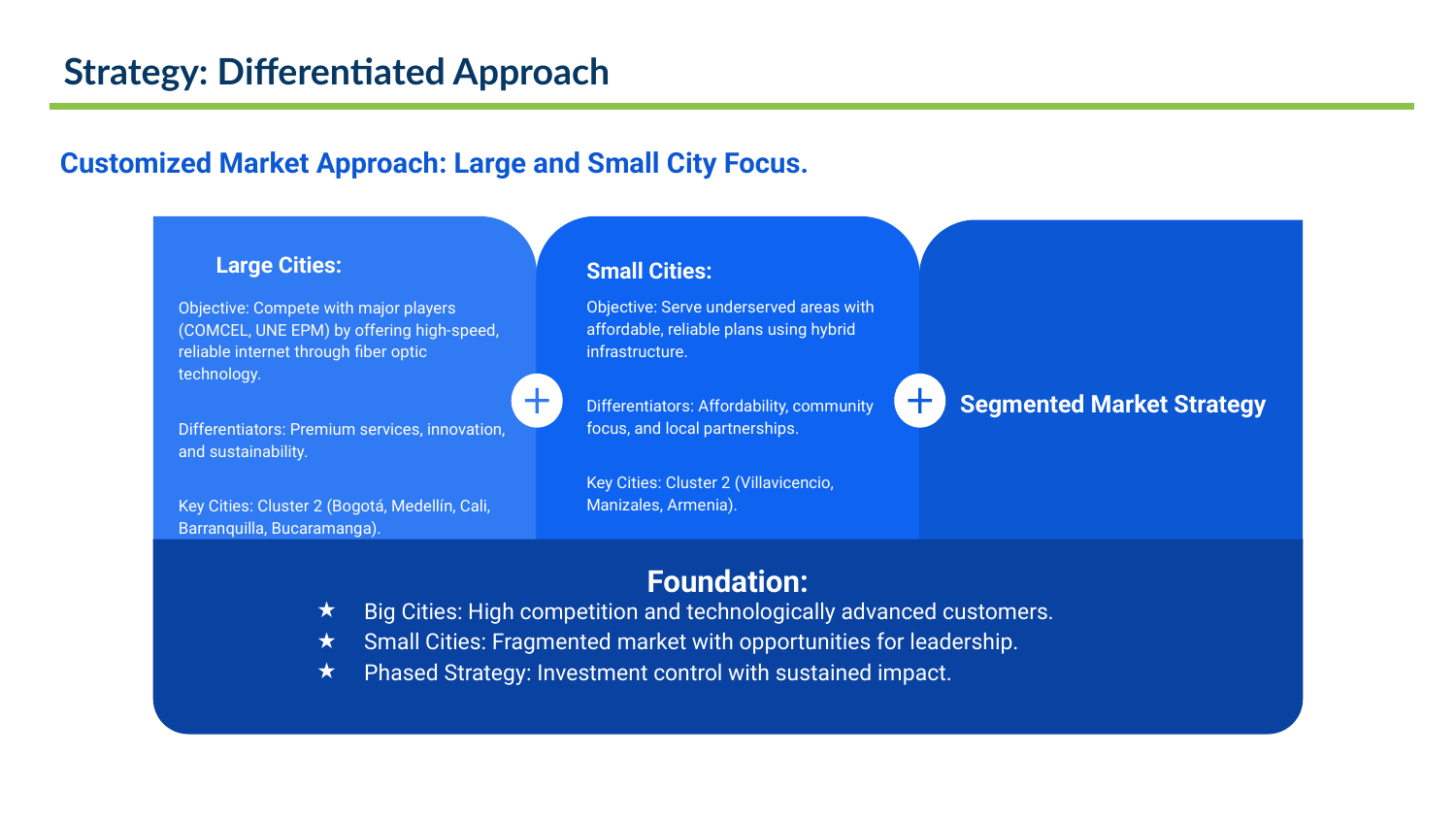

Strategy: Differentiated Approach
Customized Market Approach: Large and Small City Focus.

Large Cities:
Objective: Compete with major players (COMCEL, UNE EPM) by offering high-speed, reliable internet through fiber optic technology.
Differentiators: Premium services, innovation, and sustainability.
Key Cities: Cluster 2 (Bogotá, Medellín, Cali, Barranquilla, Bucaramanga).

Small Cities:
Objective: Serve underserved areas with affordable, reliable plans using hybrid infrastructure.
Differentiators: Affordability, community focus, and local partnerships.
Key Cities: Cluster 2 (Villavicencio, Manizales, Armenia).

Segmented Market Strategy

Foundation:
Big Cities: High competition and technologically advanced customers.
Small Cities: Fragmented market with opportunities for leadership.
Phased Strategy: Investment control with sustained impact.